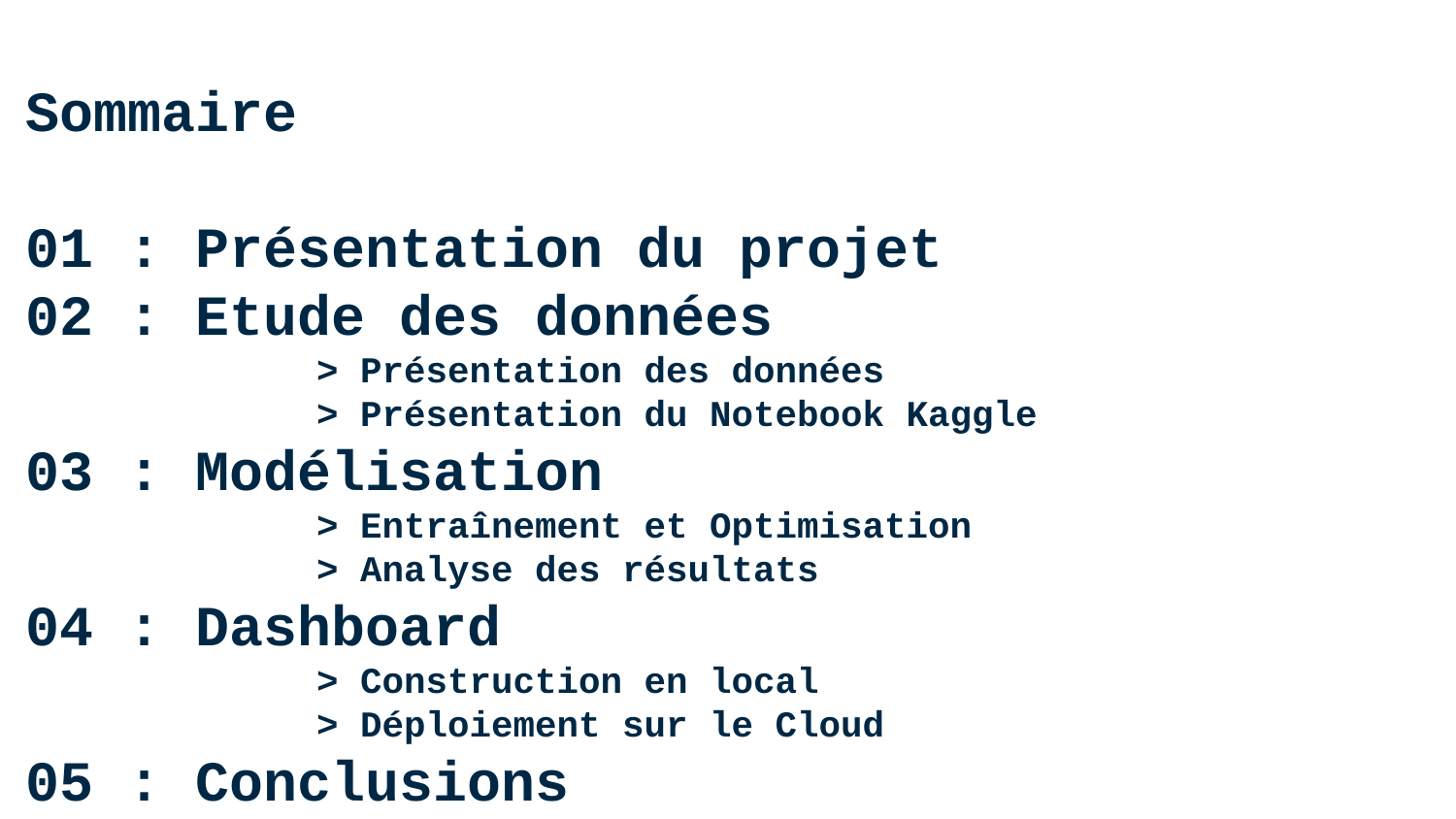

Sommaire

01 : Présentation du projet
02 : Etude des données
		> Présentation des données
		> Présentation du Notebook Kaggle
03 : Modélisation
		> Entraînement et Optimisation
		> Analyse des résultats
04 : Dashboard
		> Construction en local
		> Déploiement sur le Cloud
05 : Conclusions